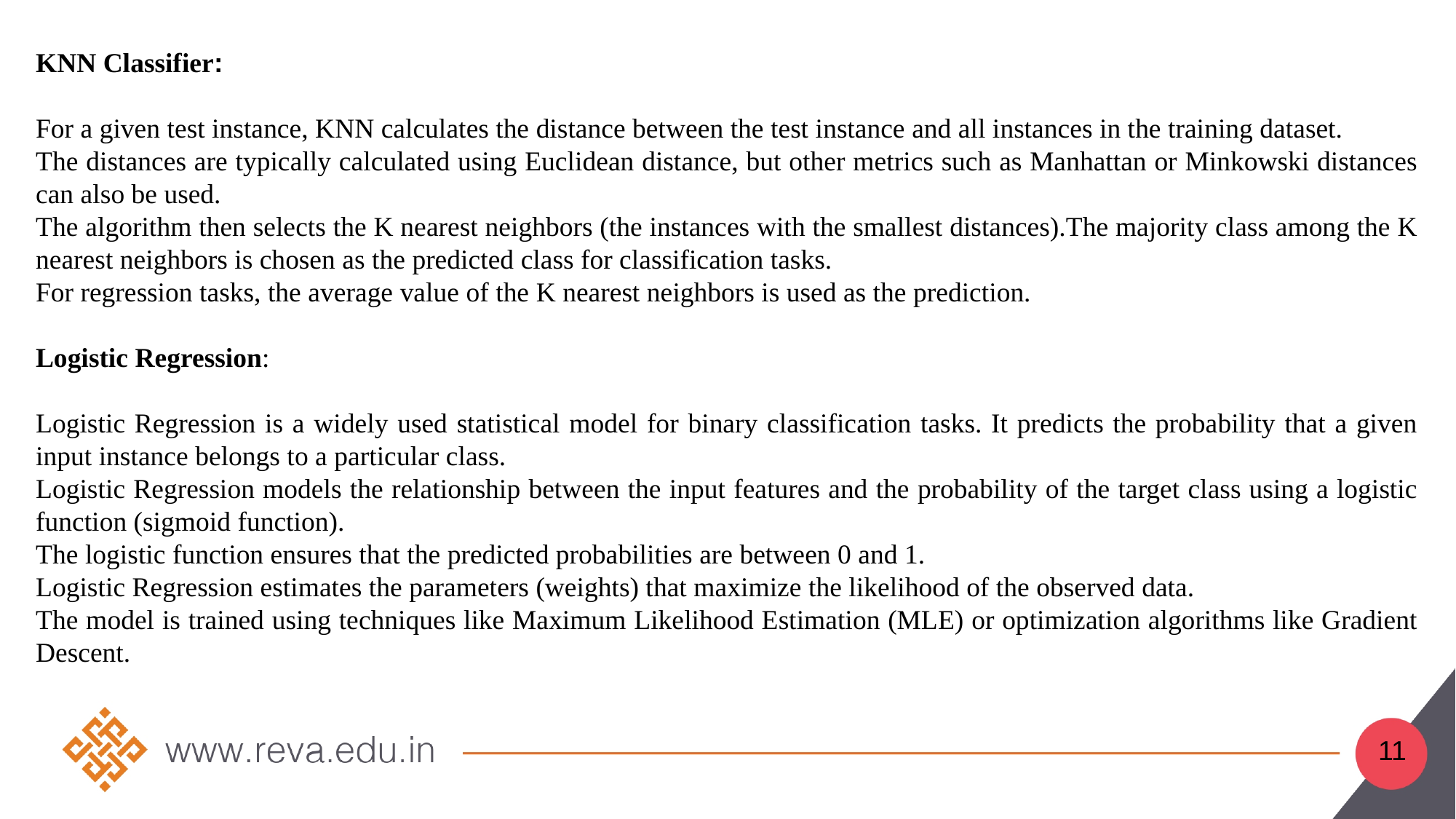

KNN Classifier:

For a given test instance, KNN calculates the distance between the test instance and all instances in the training dataset.
The distances are typically calculated using Euclidean distance, but other metrics such as Manhattan or Minkowski distances can also be used.
The algorithm then selects the K nearest neighbors (the instances with the smallest distances).The majority class among the K nearest neighbors is chosen as the predicted class for classification tasks.
For regression tasks, the average value of the K nearest neighbors is used as the prediction.

Logistic Regression:

Logistic Regression is a widely used statistical model for binary classification tasks. It predicts the probability that a given input instance belongs to a particular class.
Logistic Regression models the relationship between the input features and the probability of the target class using a logistic function (sigmoid function).
The logistic function ensures that the predicted probabilities are between 0 and 1.
Logistic Regression estimates the parameters (weights) that maximize the likelihood of the observed data.
The model is trained using techniques like Maximum Likelihood Estimation (MLE) or optimization algorithms like Gradient Descent.
11